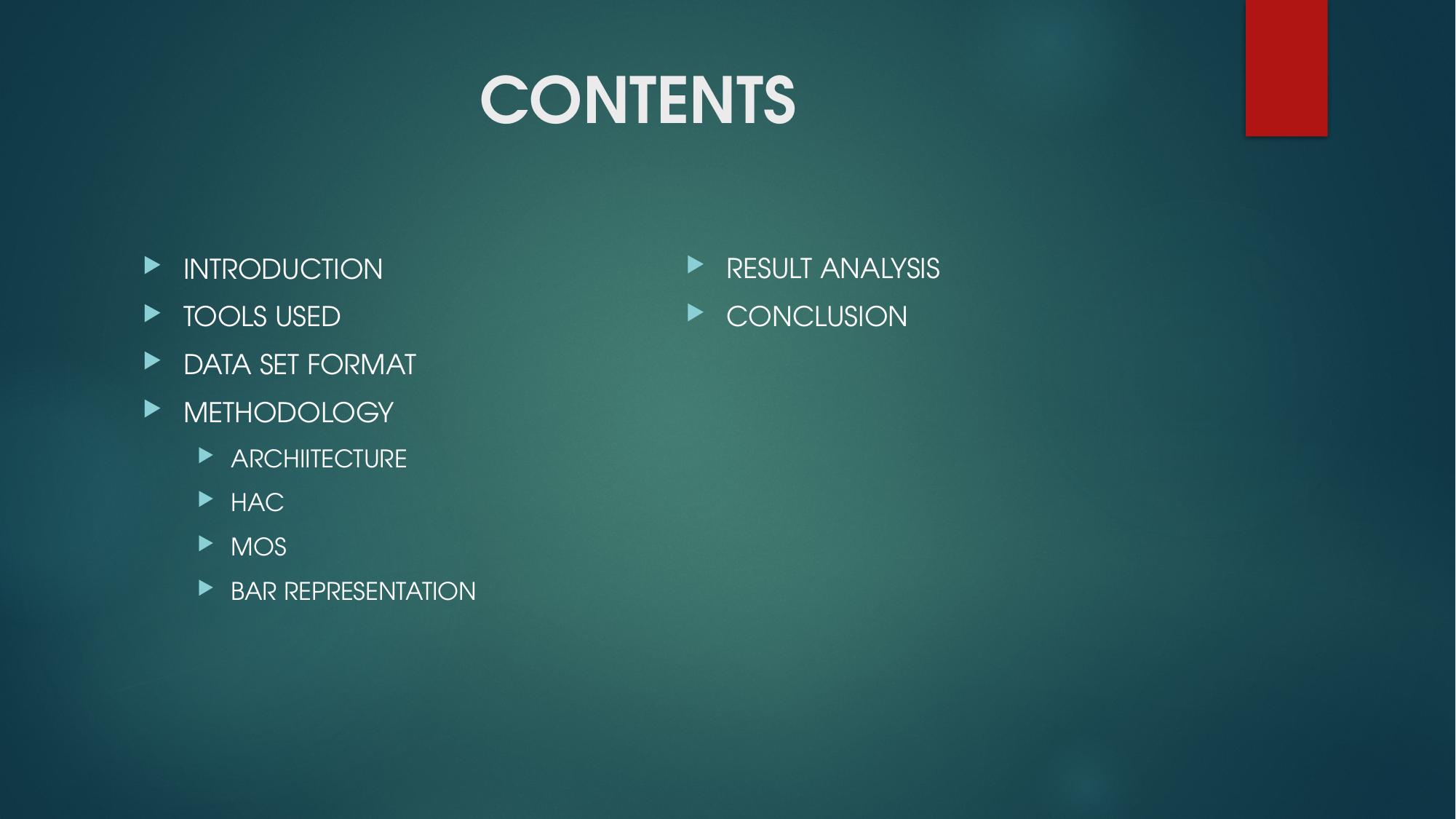

# CONTENTS
RESULT ANALYSIS
CONCLUSION

INTRODUCTION
TOOLS USED
DATA SET FORMAT
METHODOLOGY
ARCHIITECTURE
HAC
MOS
BAR REPRESENTATION